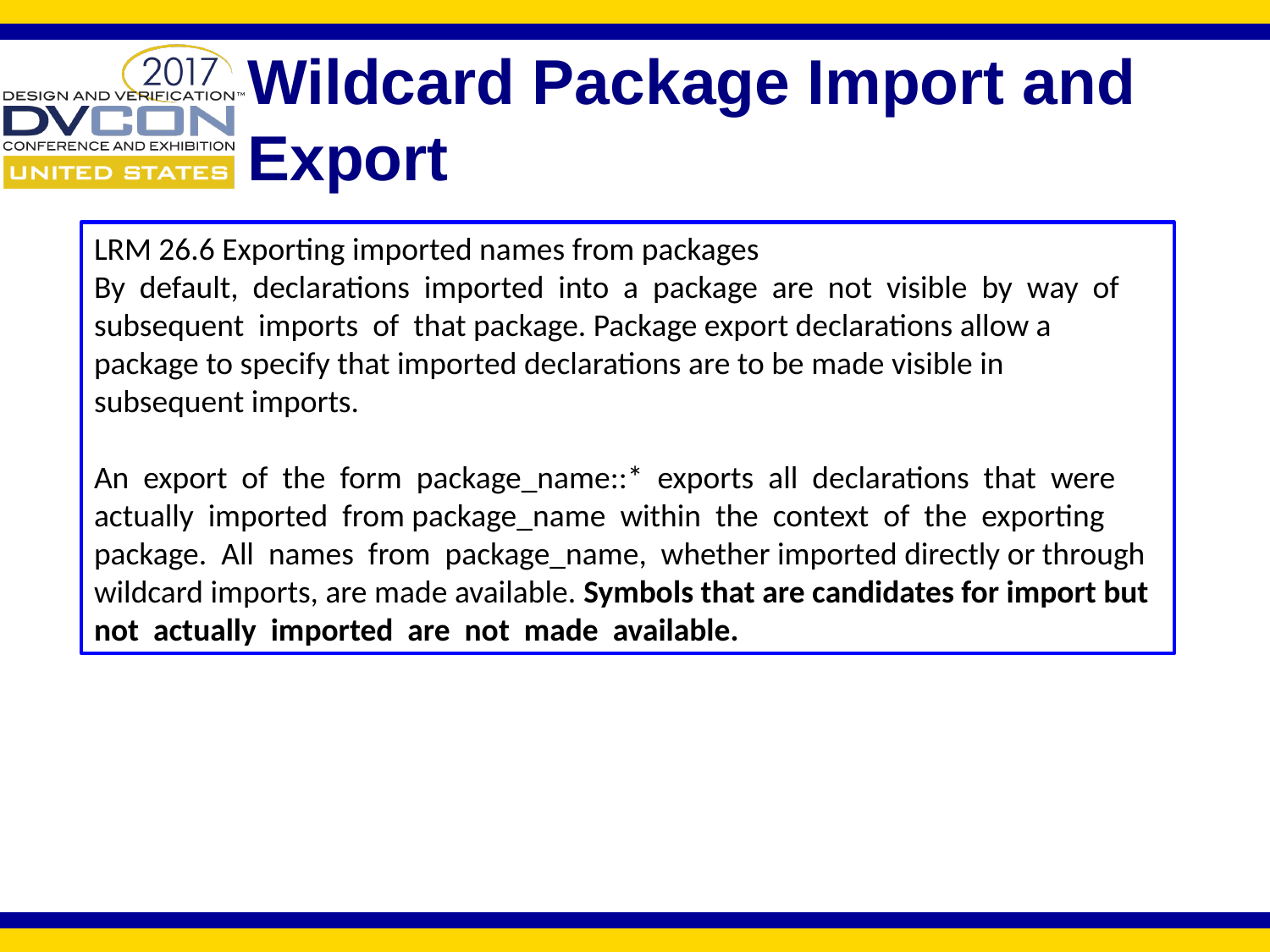

# Wildcard Package Import and Export
LRM 26.6 Exporting imported names from packages
By  default,  declarations  imported  into  a  package  are  not  visible  by  way  of  subsequent  imports  of  that package. Package export declarations allow a package to specify that imported declarations are to be made visible in subsequent imports.

An  export  of  the  form  package_name::*  exports  all  declarations  that  were  actually  imported  from package_name  within  the  context  of  the  exporting  package.  All  names  from  package_name,  whether imported directly or through wildcard imports, are made available. Symbols that are candidates for import but  not  actually  imported  are  not  made  available.